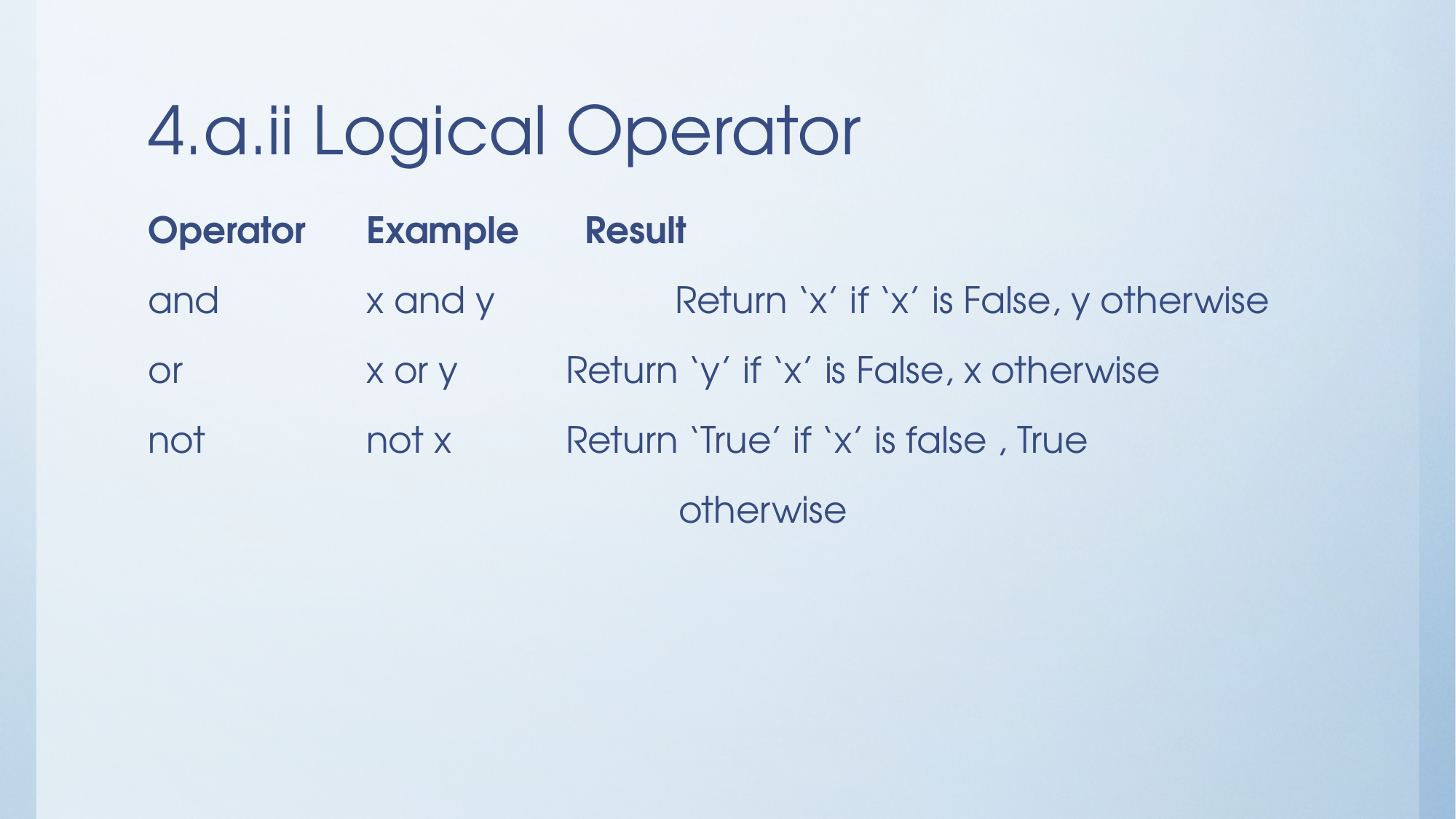

# 4.a.ii Logical Operator
Operator	Example	Result
and		x and y	         Return ‘x’ if ‘x’ is False, y otherwise
or		x or y	         Return ‘y’ if ‘x’ is False, x otherwise
not		not x	         Return ‘True’ if ‘x’ is false , True
                                                     otherwise